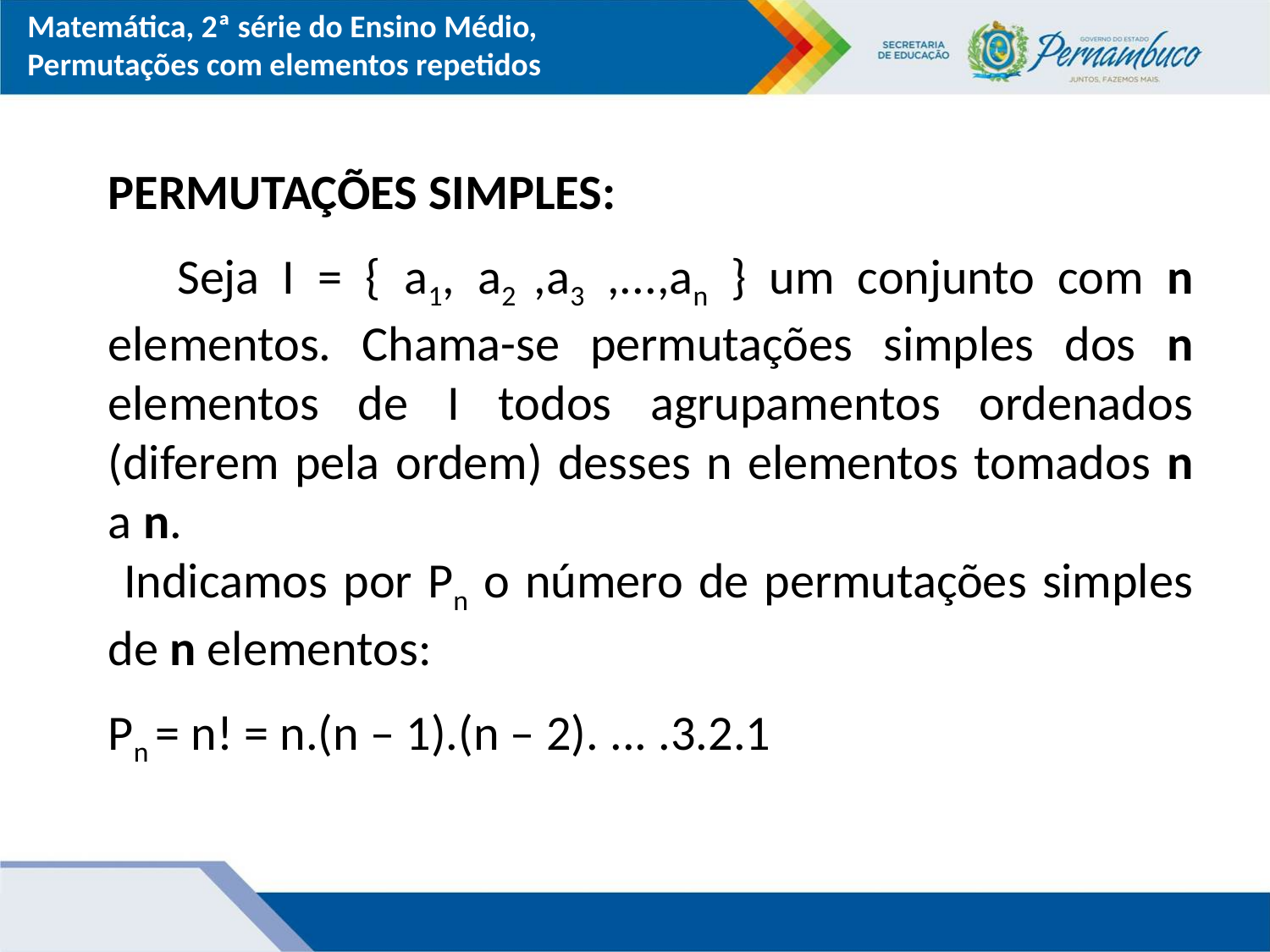

Matemática, 2ª série do Ensino Médio, Permutações com elementos repetidos

PERMUTAÇÕES SIMPLES:

   Seja I = { a1, a2 ,a3 ,...,an } um conjunto com n elementos. Chama-se permutações simples dos n elementos de I todos agrupamentos ordenados (diferem pela ordem) desses n elementos tomados n a n.
 Indicamos por Pn o número de permutações simples de n elementos:

Pn = n! = n.(n – 1).(n – 2). ... .3.2.1